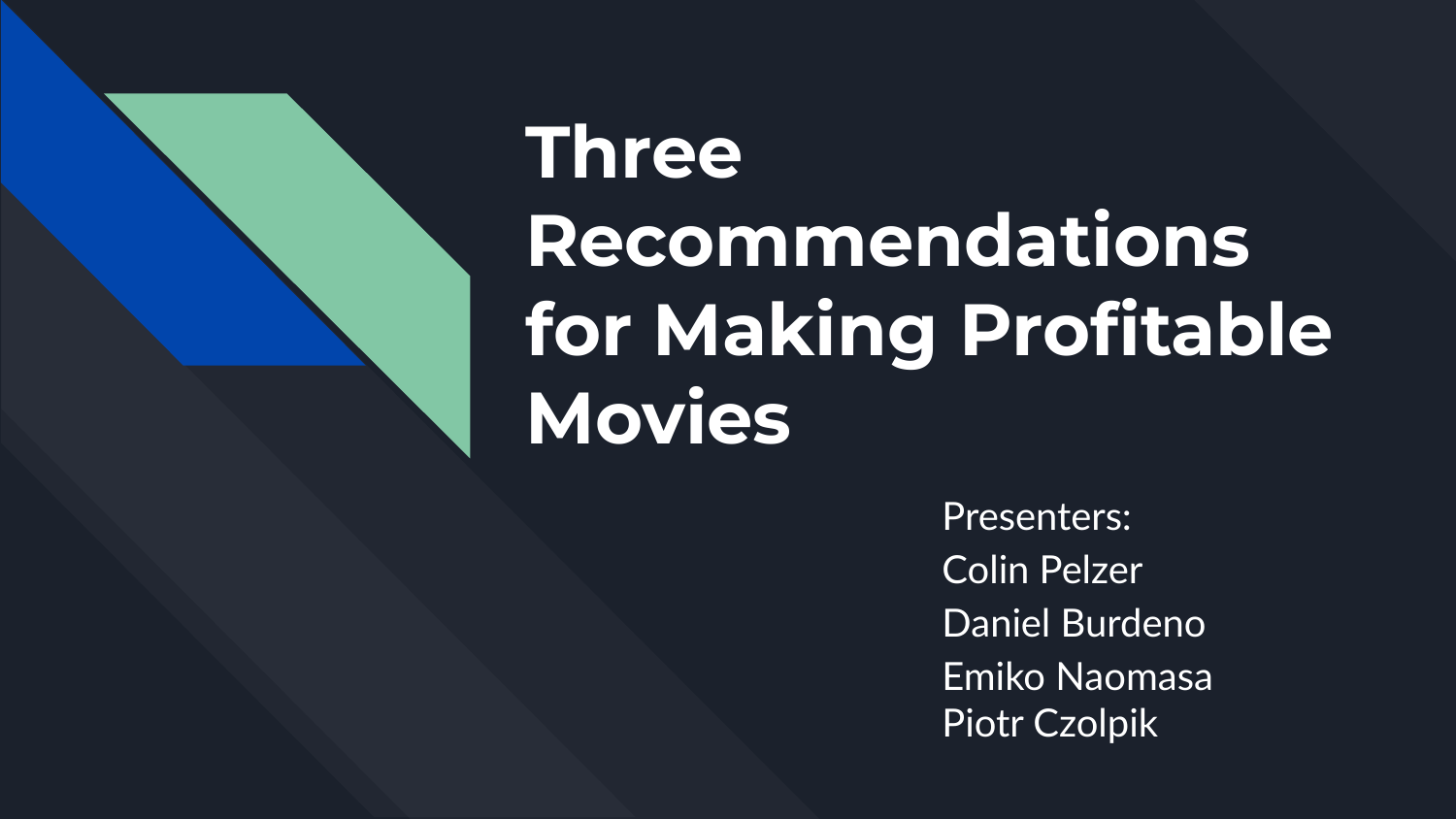

# Three Recommendations for Making Profitable Movies
Presenters:
Colin Pelzer
Daniel Burdeno
Emiko Naomasa
Piotr Czolpik